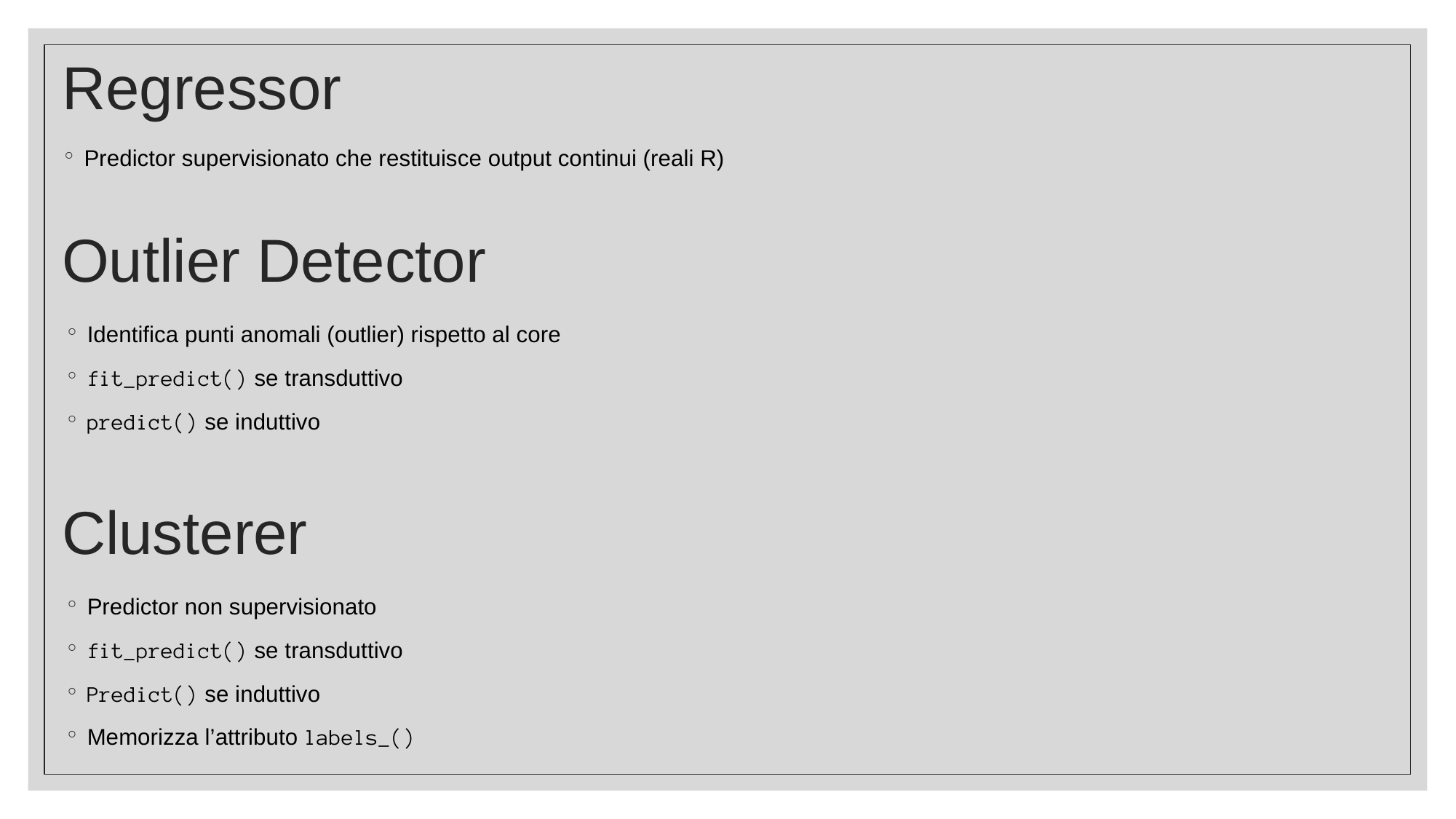

# Regressor
Predictor supervisionato che restituisce output continui (reali R)

Outlier Detector
Identifica punti anomali (outlier) rispetto al core
fit_predict() se transduttivo
predict() se induttivo

Clusterer
Predictor non supervisionato
fit_predict() se transduttivo
Predict() se induttivo
Memorizza l’attributo labels_()